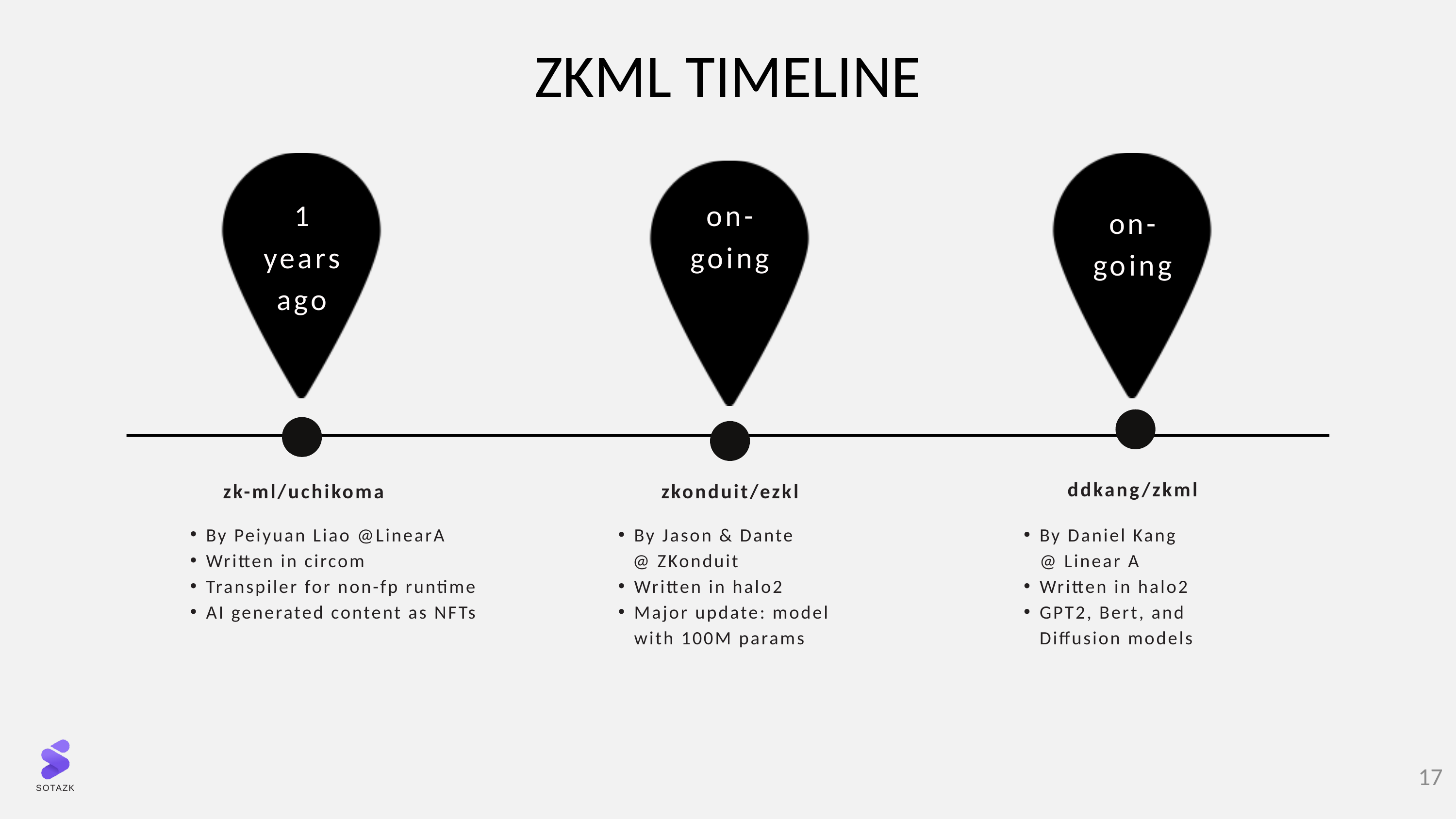

# ZKML TIMELINE

1
years
ago
on-
going
on-
going

ddkang/zkml
zk-ml/uchikoma
zkonduit/ezkl
By Peiyuan Liao @LinearA
Written in circom
Transpiler for non-fp runtime
AI generated content as NFTs
By Jason & Dante
     @ ZKonduit
Written in halo2
Major update: model with 100M params
By Daniel Kang             @ Linear A
Written in halo2
GPT2, Bert, and Diffusion models
17